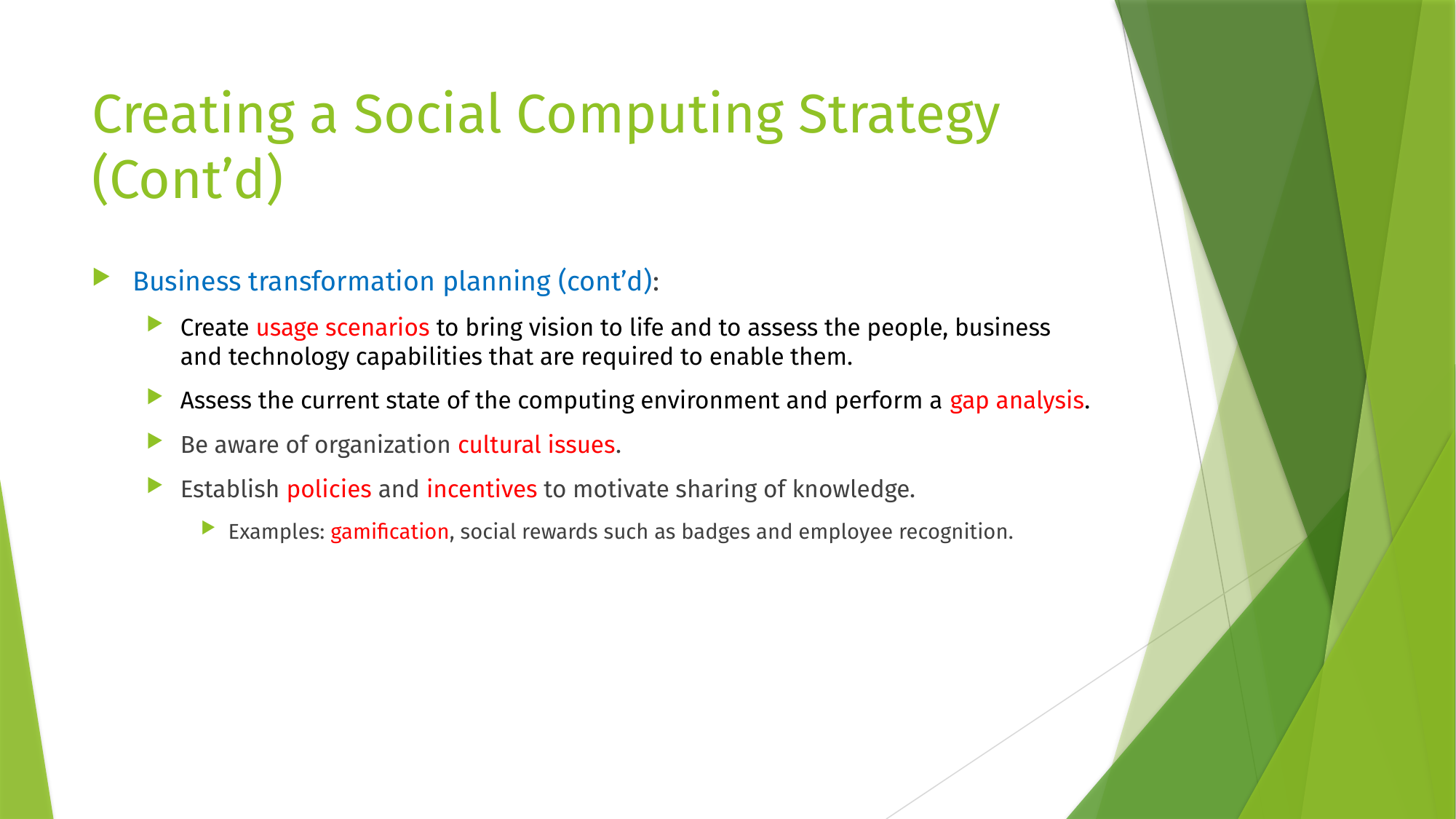

# Creating a Social Computing Strategy (Cont’d)
Business transformation planning (cont’d):
Create usage scenarios to bring vision to life and to assess the people, business and technology capabilities that are required to enable them.
Assess the current state of the computing environment and perform a gap analysis.
Be aware of organization cultural issues.
Establish policies and incentives to motivate sharing of knowledge.
Examples: gamification, social rewards such as badges and employee recognition.